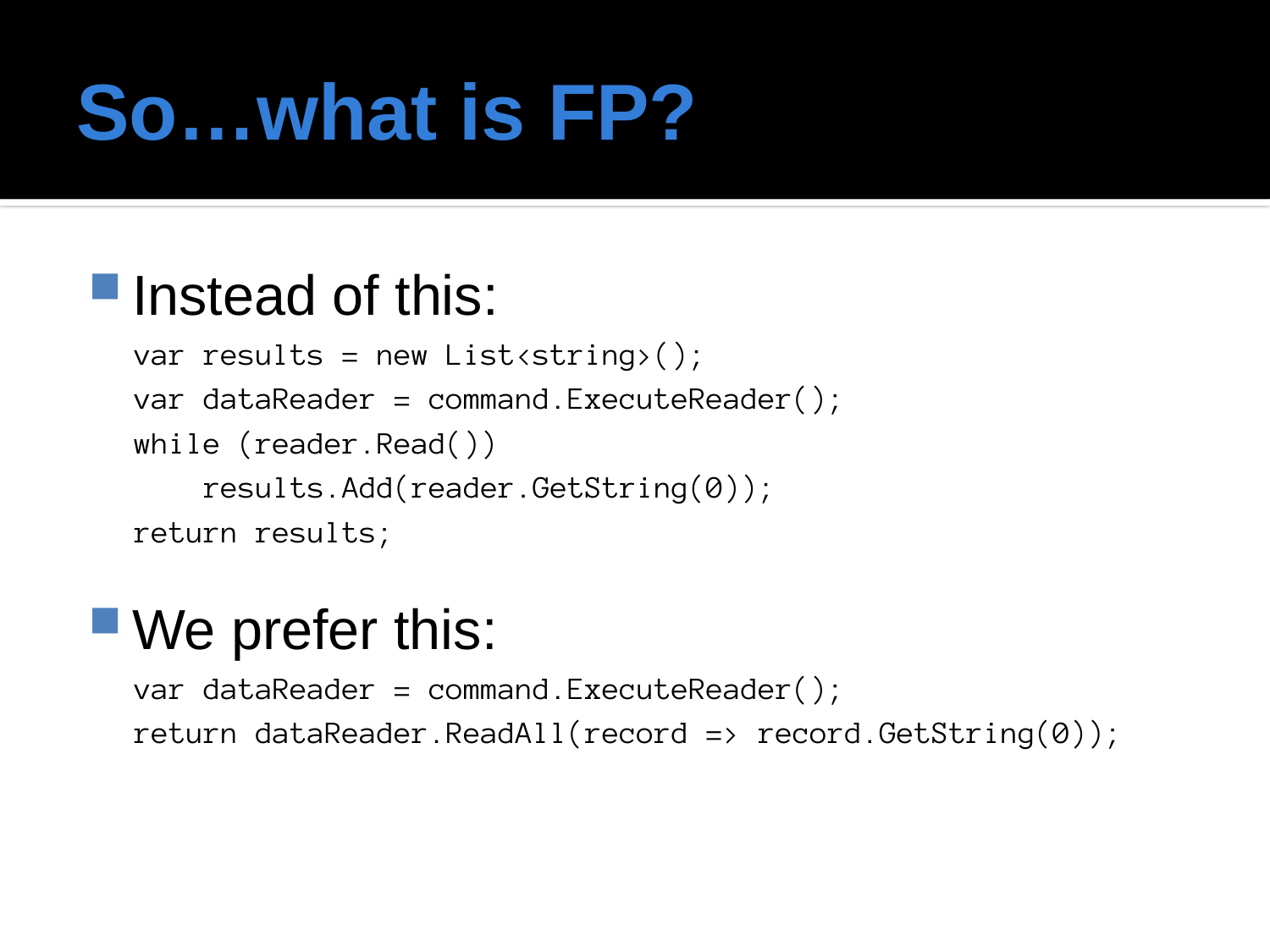

# So…what is FP?
Instead of this:
var results = new List<string>();
var dataReader = command.ExecuteReader();
while (reader.Read())
    results.Add(reader.GetString(0));
return results;

We prefer this:
var dataReader = command.ExecuteReader();
return dataReader.ReadAll(record => record.GetString(0));